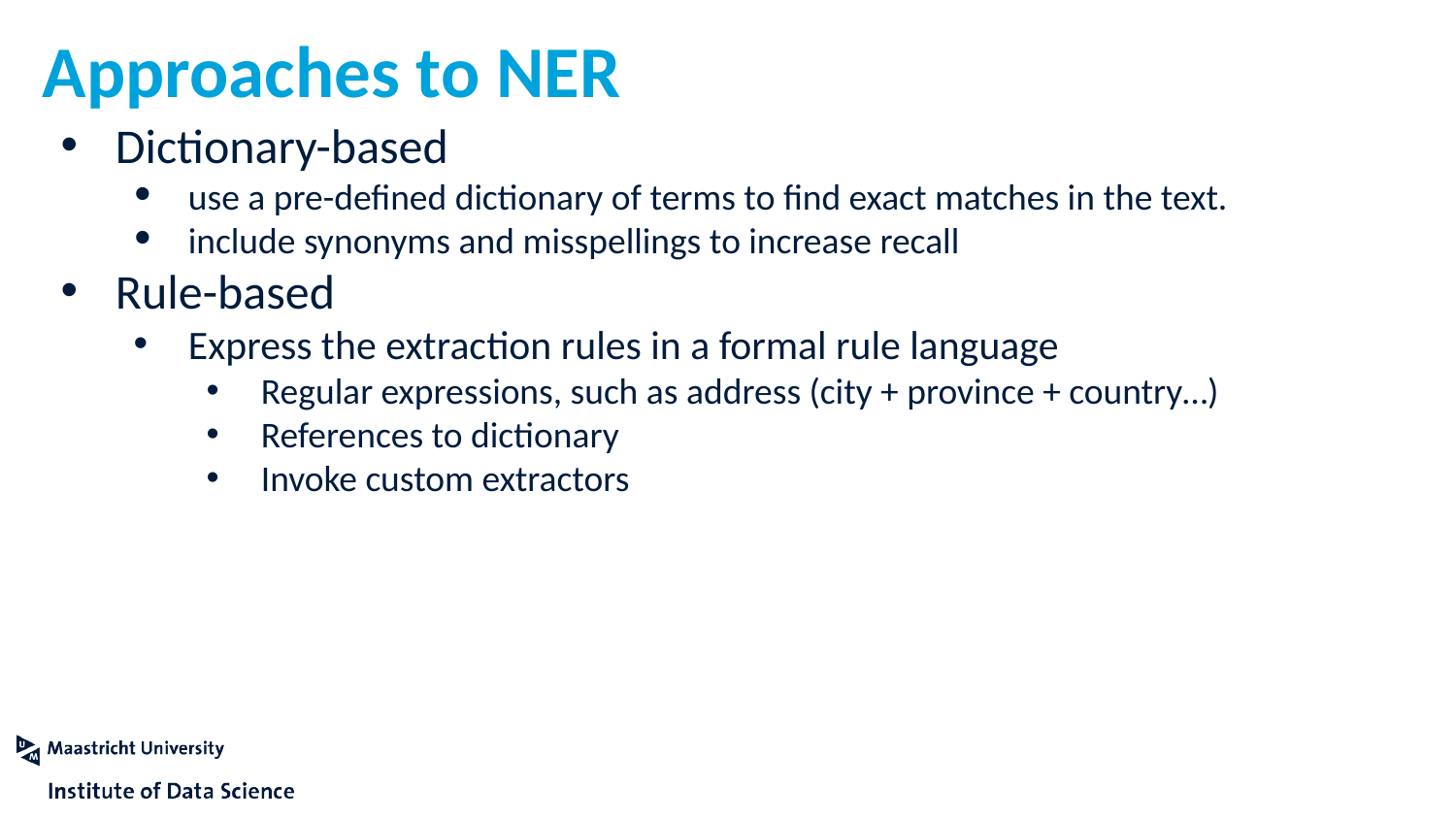

Approaches to NER
Dictionary-based
use a pre-defined dictionary of terms to find exact matches in the text.
include synonyms and misspellings to increase recall
Rule-based
Express the extraction rules in a formal rule language
Regular expressions, such as address (city + province + country…)
References to dictionary
Invoke custom extractors